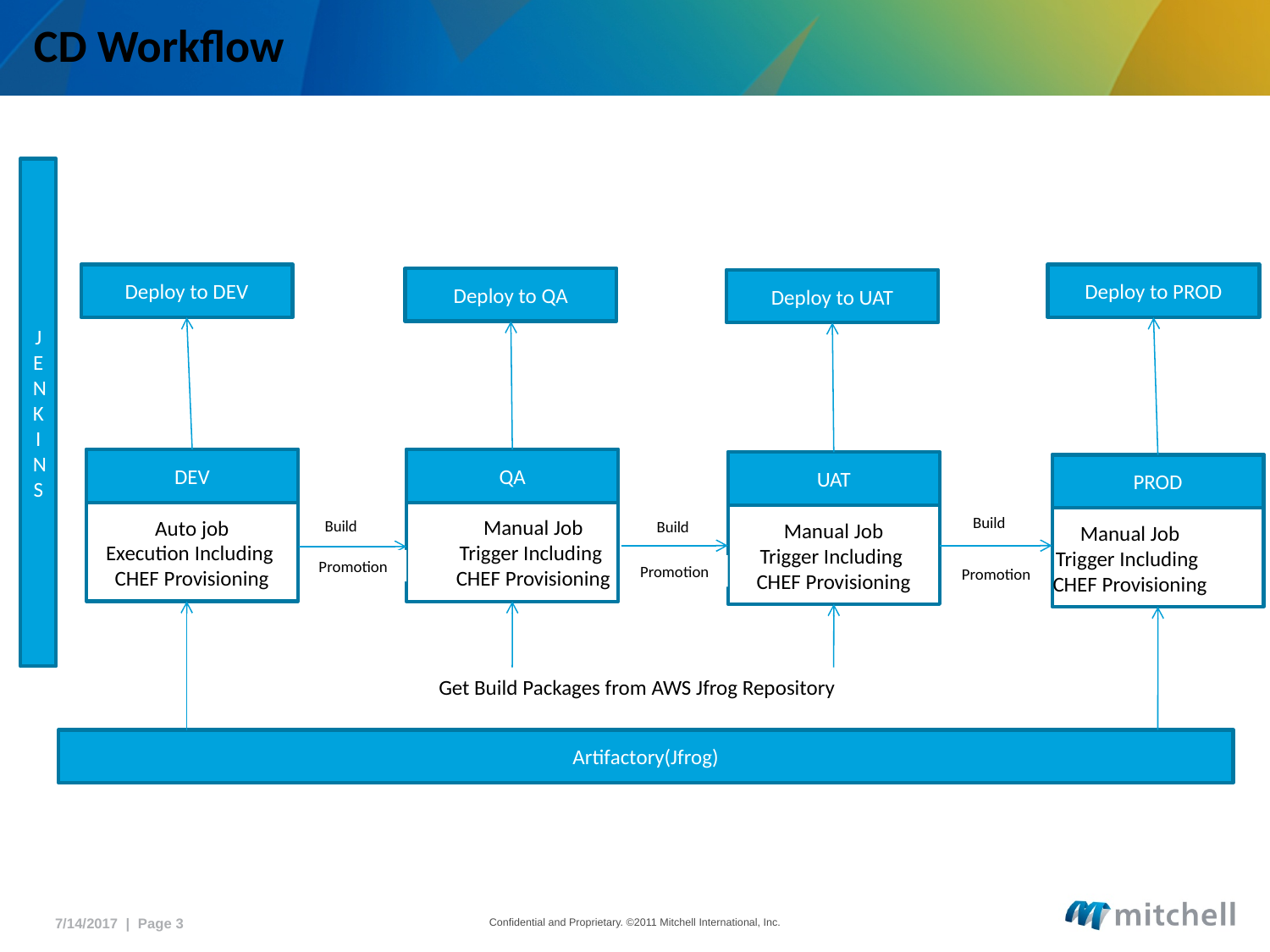

CD Workflow
J
E
N
K
I
N
S
Deploy to DEV
Deploy to PROD
Deploy to QA
Deploy to UAT

DEV

QA

UAT

PROD

Build
Auto job
Execution Including
CHEF Provisioning
Manual Job
Trigger Including
CHEF Provisioning

Build
Build
Build
Manual Job
Trigger Including
CHEF Provisioning

Manual Job
Trigger Including
CHEF Provisioning

Promotion
Promotion
Promotion
Get Build Packages from AWS Jfrog Repository
Artifactory(Jfrog)
7/14/2017  |  Page 3